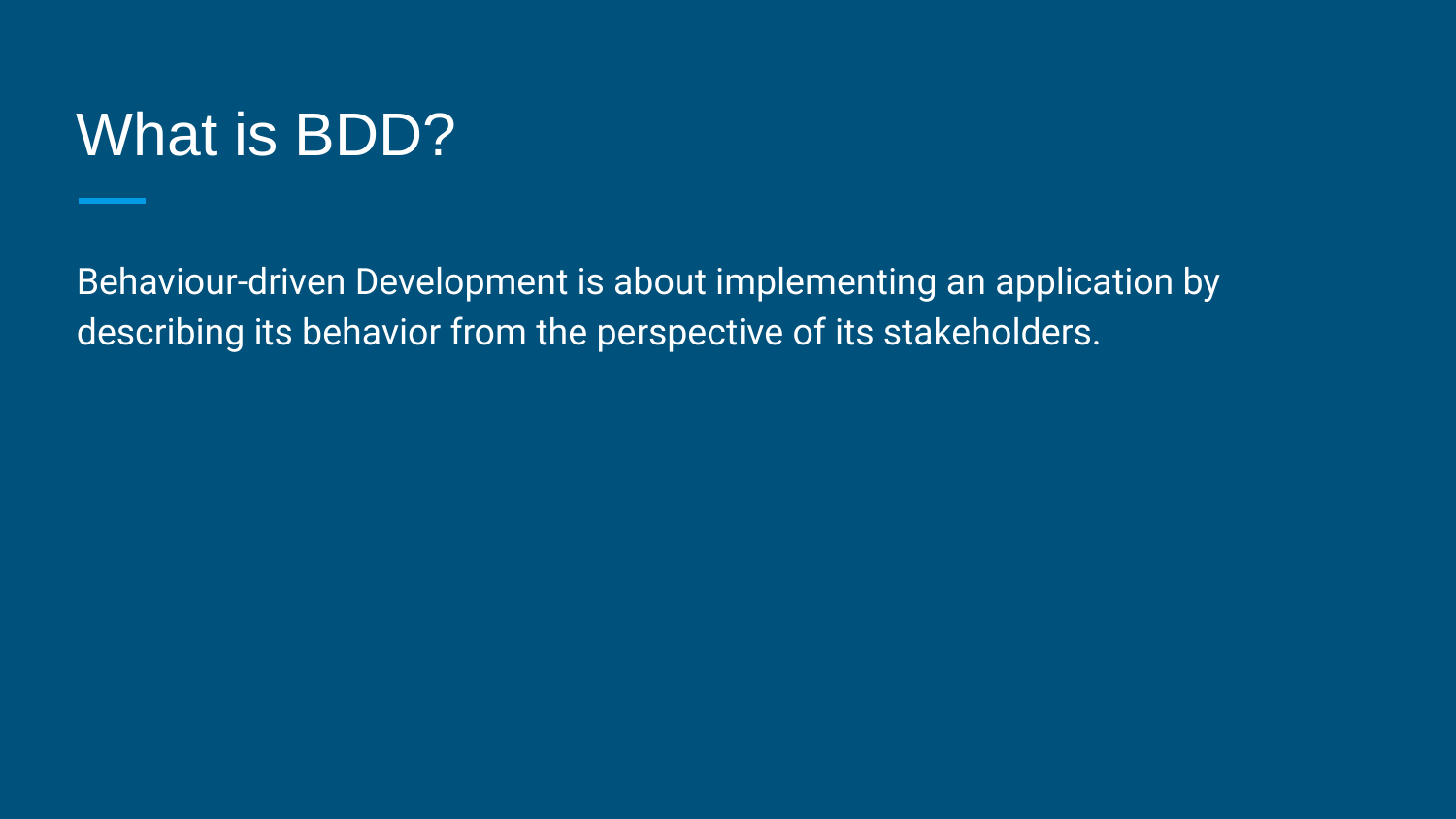

# What is BDD?
Behaviour-driven Development is about implementing an application by describing its behavior from the perspective of its stakeholders.